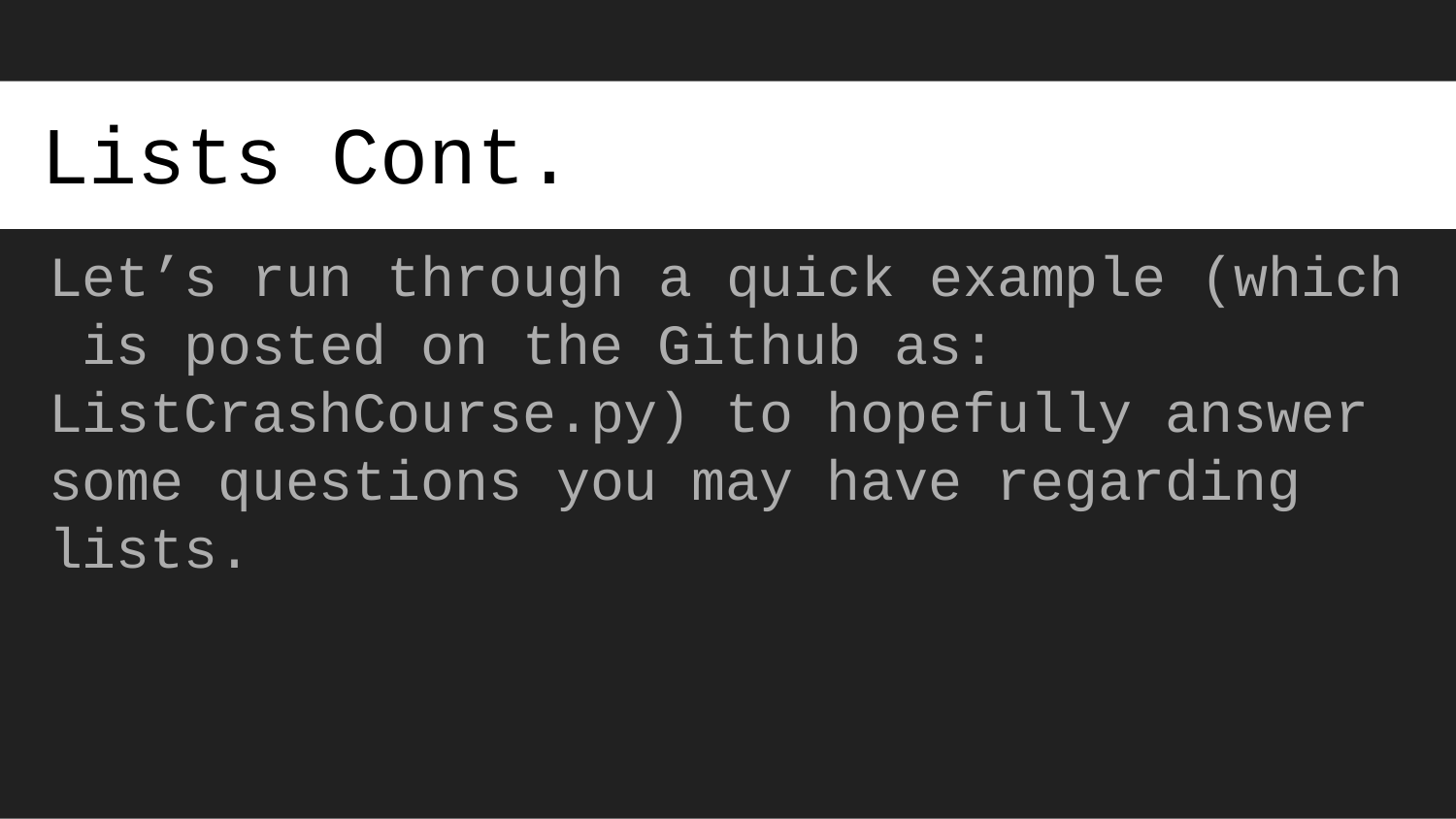

# Lists Cont.
Let’s run through a quick example (which  is posted on the Github as:  ListCrashCourse.py) to hopefully answer  some questions you may have regarding  lists.